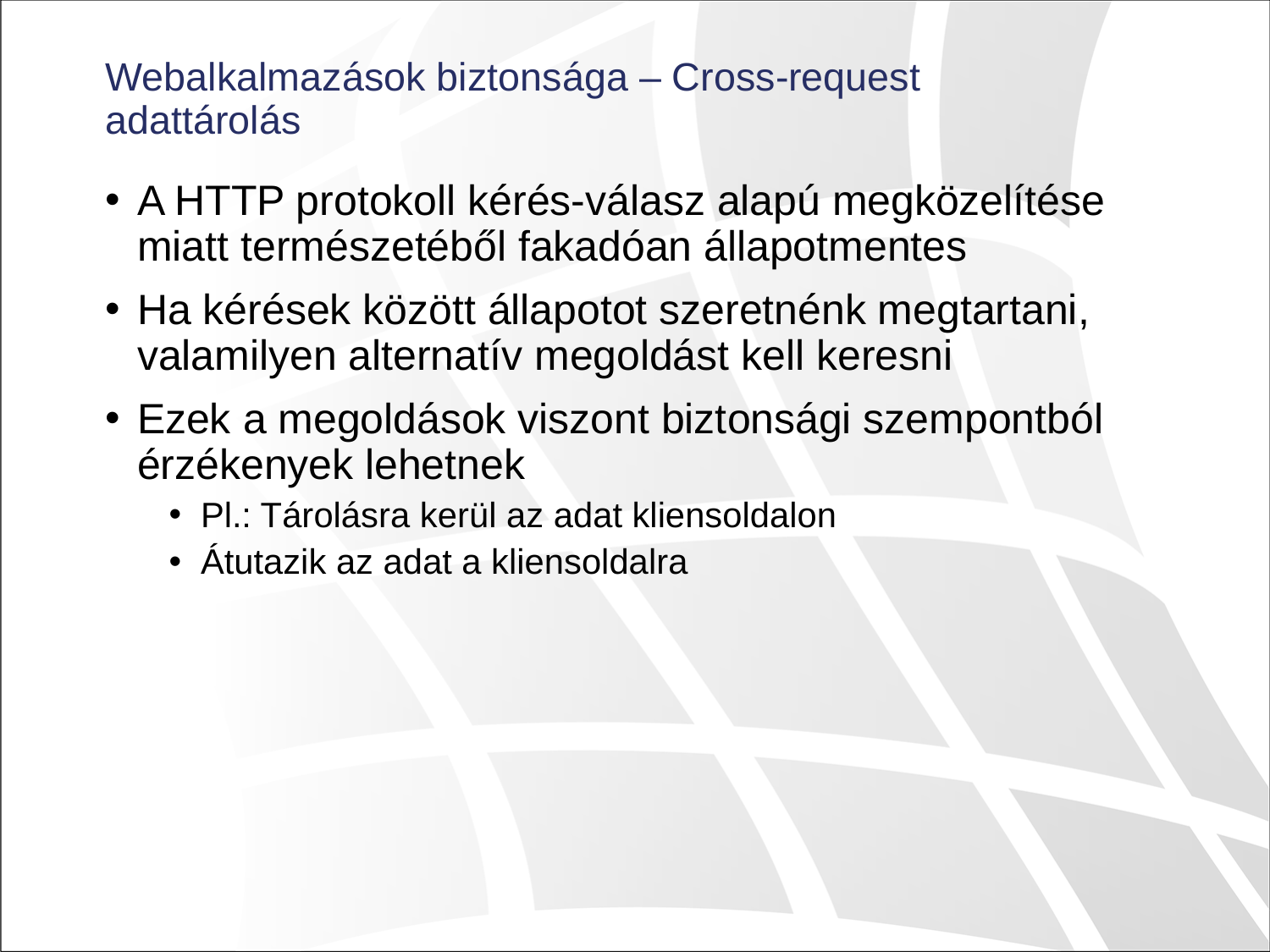

# Webalkalmazások biztonsága – Cross-request adattárolás
A HTTP protokoll kérés-válasz alapú megközelítése miatt természetéből fakadóan állapotmentes
Ha kérések között állapotot szeretnénk megtartani, valamilyen alternatív megoldást kell keresni
Ezek a megoldások viszont biztonsági szempontból érzékenyek lehetnek
Pl.: Tárolásra kerül az adat kliensoldalon
Átutazik az adat a kliensoldalra